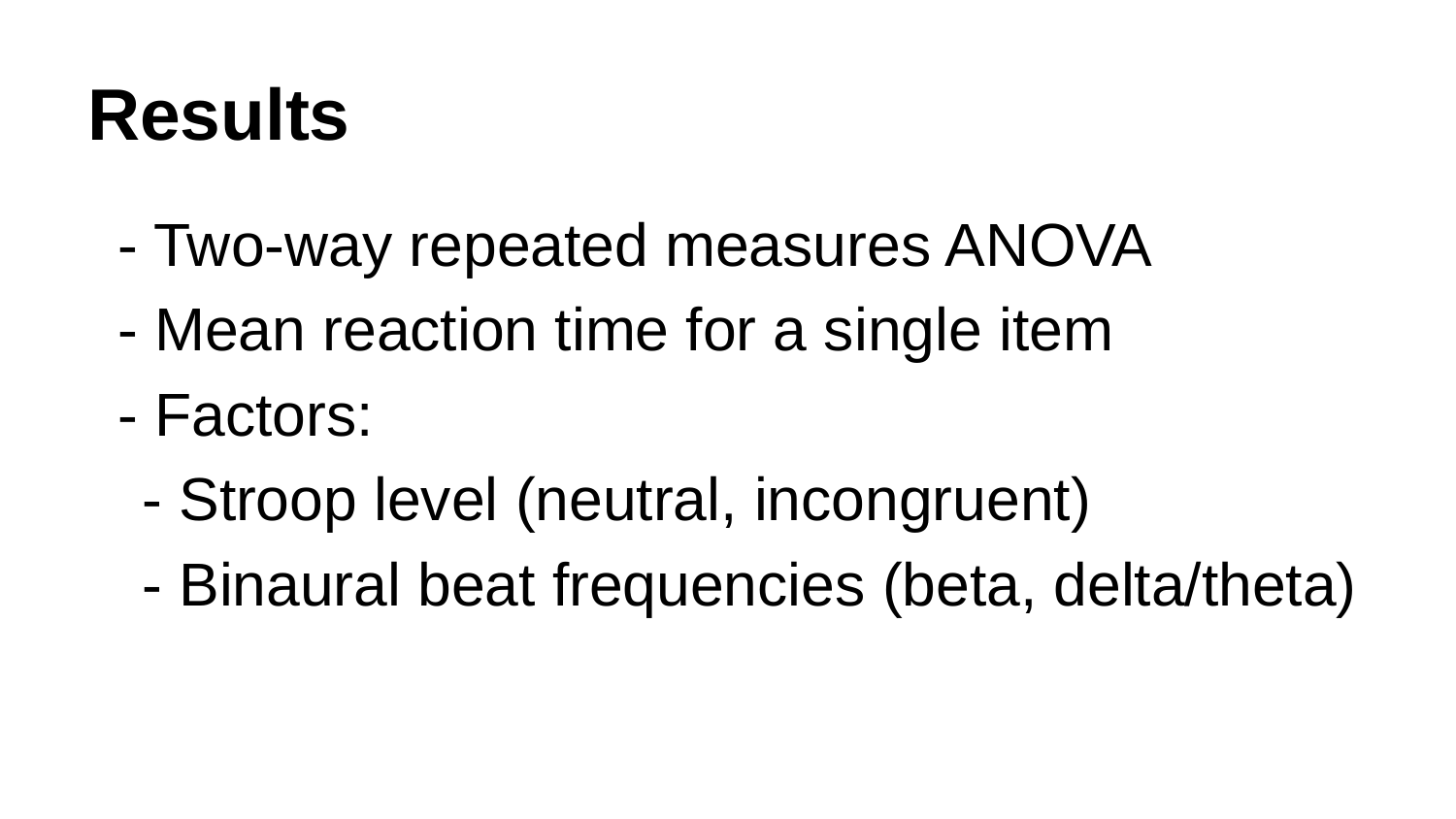

# Results
- Two-way repeated measures ANOVA
- Mean reaction time for a single item
- Factors:
	- Stroop level (neutral, incongruent)
	- Binaural beat frequencies (beta, delta/theta)